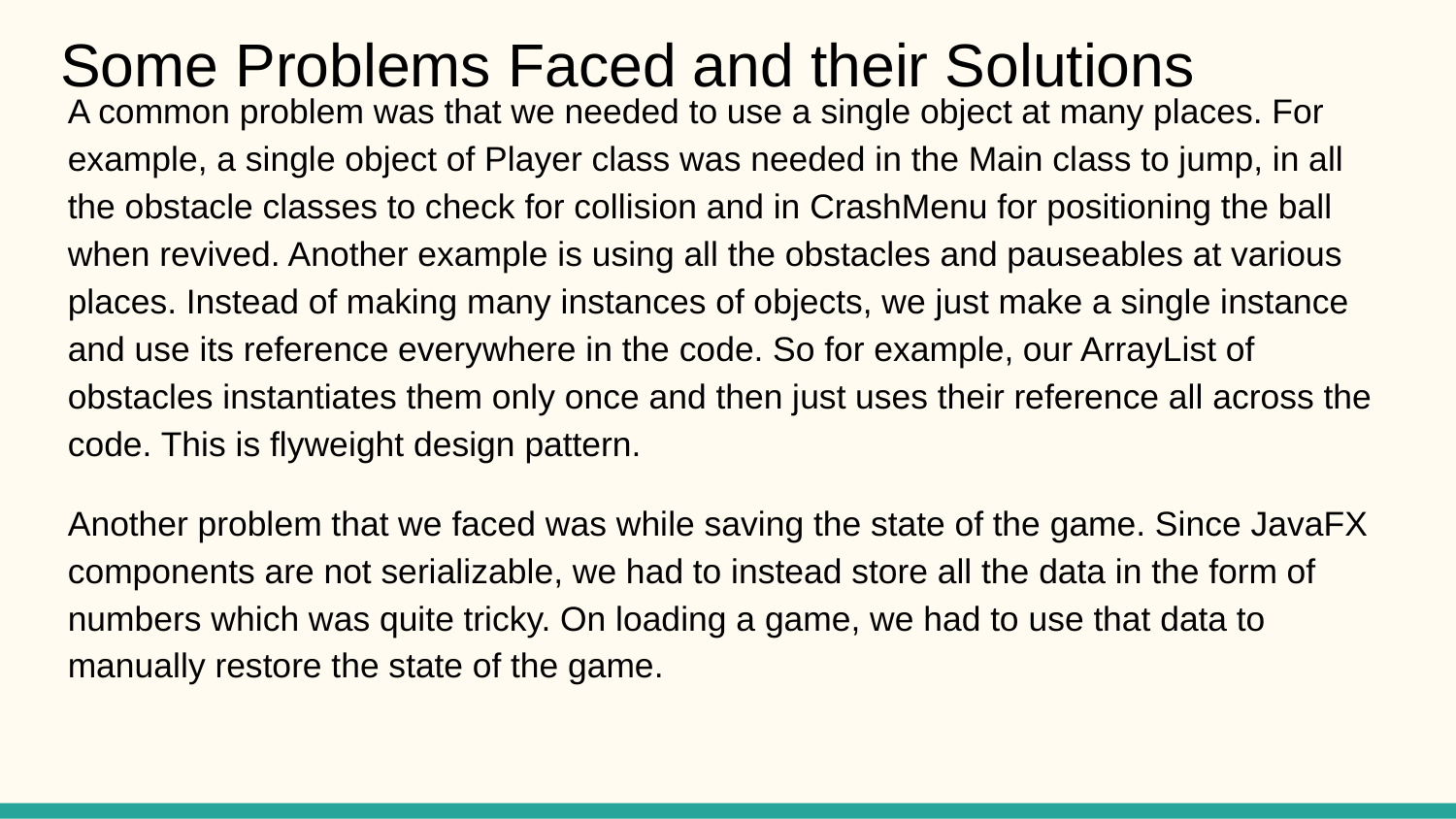

Some Problems Faced and their Solutions
A common problem was that we needed to use a single object at many places. For example, a single object of Player class was needed in the Main class to jump, in all the obstacle classes to check for collision and in CrashMenu for positioning the ball when revived. Another example is using all the obstacles and pauseables at various places. Instead of making many instances of objects, we just make a single instance and use its reference everywhere in the code. So for example, our ArrayList of obstacles instantiates them only once and then just uses their reference all across the code. This is flyweight design pattern.
Another problem that we faced was while saving the state of the game. Since JavaFX components are not serializable, we had to instead store all the data in the form of numbers which was quite tricky. On loading a game, we had to use that data to manually restore the state of the game.